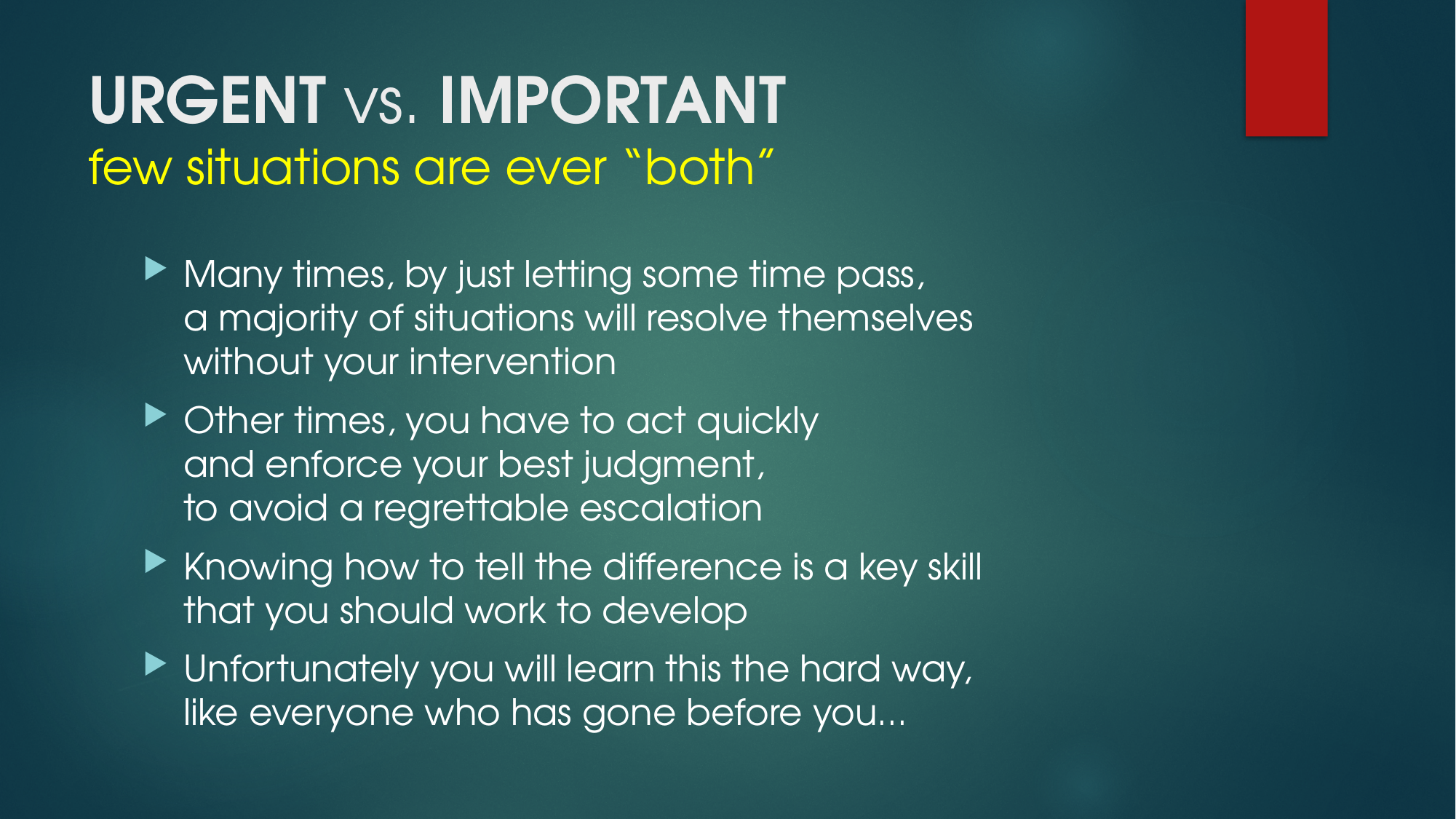

# URGENT vs. IMPORTANT few situations are ever “both”
Many times, by just letting some time pass,
a majority of situations will resolve themselves
without your intervention
Other times, you have to act quickly
and enforce your best judgment,
to avoid a regrettable escalation
Knowing how to tell the difference is a key skill
that you should work to develop
Unfortunately you will learn this the hard way,
like everyone who has gone before you...